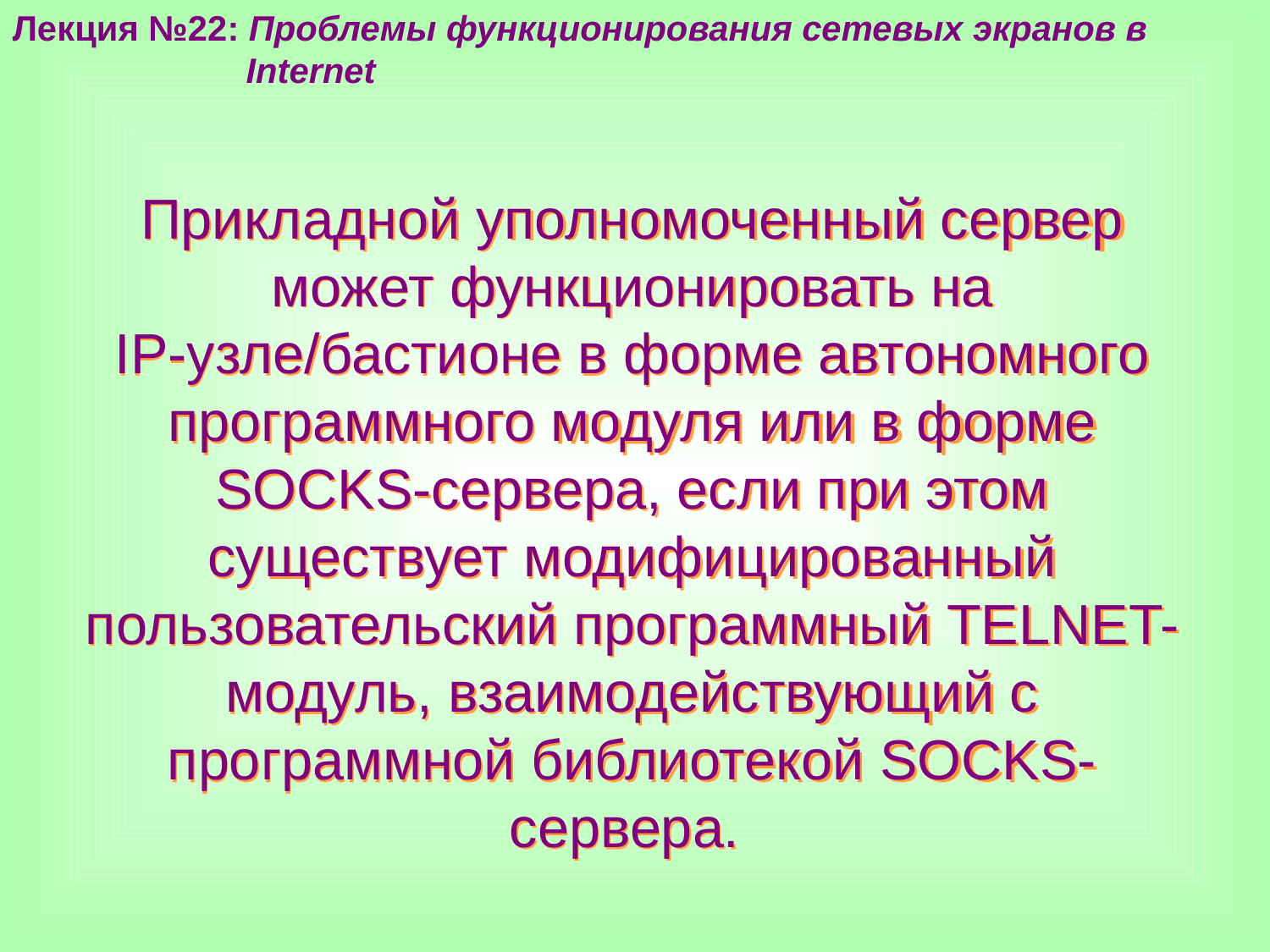

Лекция №22: Проблемы функционирования сетевых экранов в
                        Internet
Прикладной уполномоченный сервер может функционировать на IP-узле/бастионе в форме автономного программного модуля или в форме SOCKS-сервера, если при этом существует модифицированный пользовательский программный TELNET-модуль, взаимодействующий с программной библиотекой SOCKS-сервера.